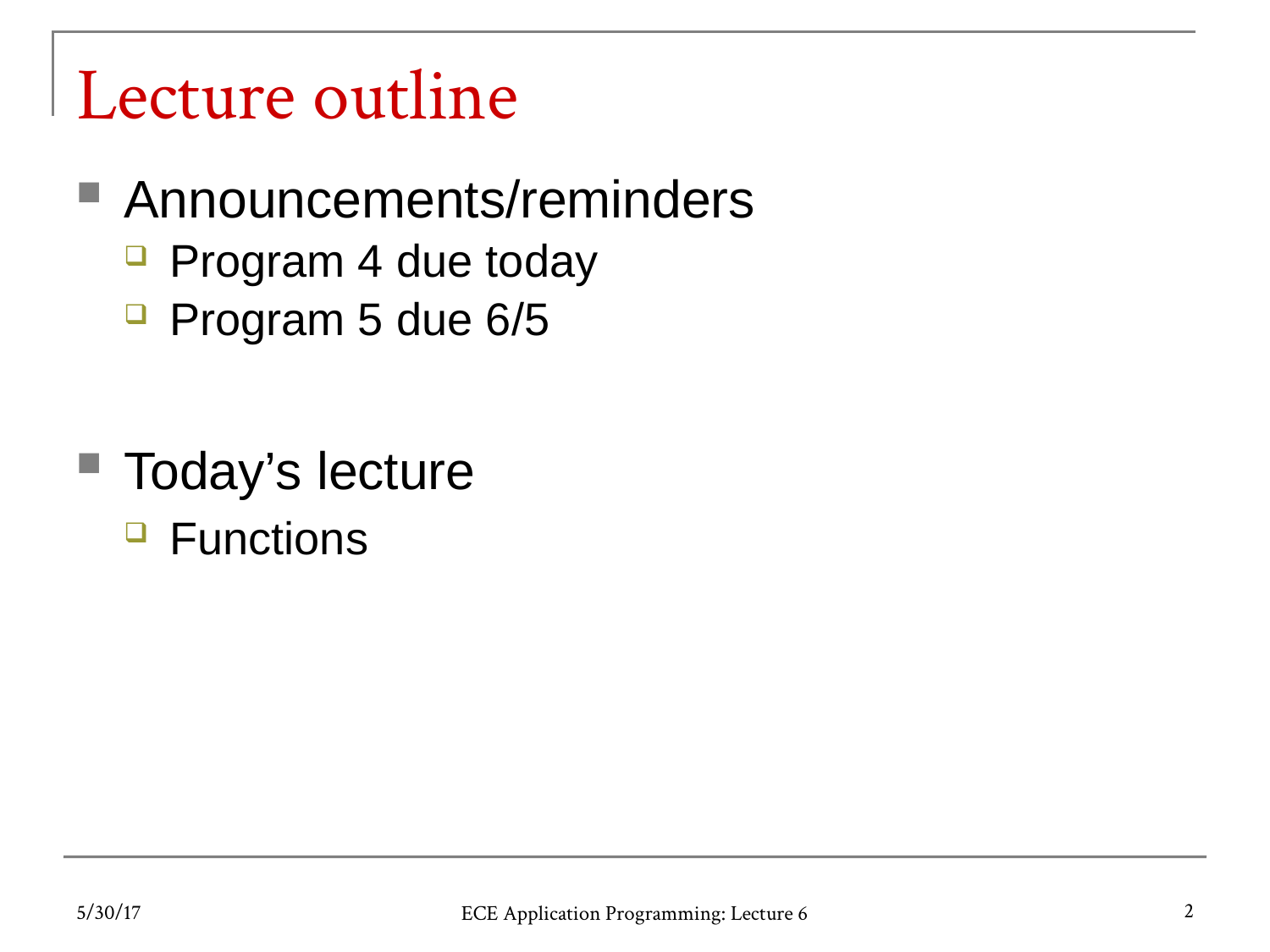

# Lecture outline
Announcements/reminders
Program 4 due today
Program 5 due 6/5

Today’s lecture
Functions
5/30/17
2
ECE Application Programming: Lecture 6